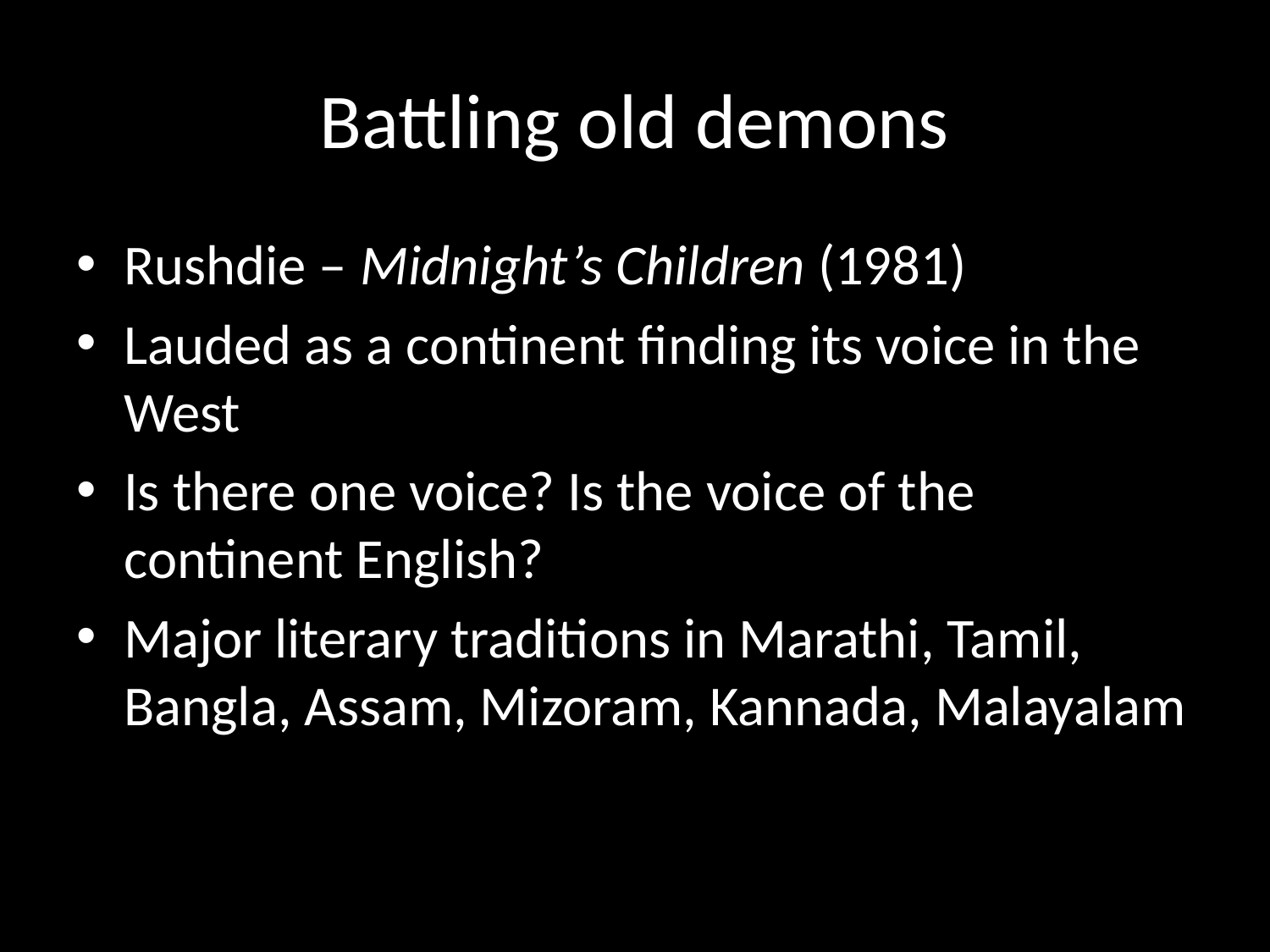

# Battling old demons
Rushdie – Midnight’s Children (1981)
Lauded as a continent finding its voice in the West
Is there one voice? Is the voice of the continent English?
Major literary traditions in Marathi, Tamil, Bangla, Assam, Mizoram, Kannada, Malayalam